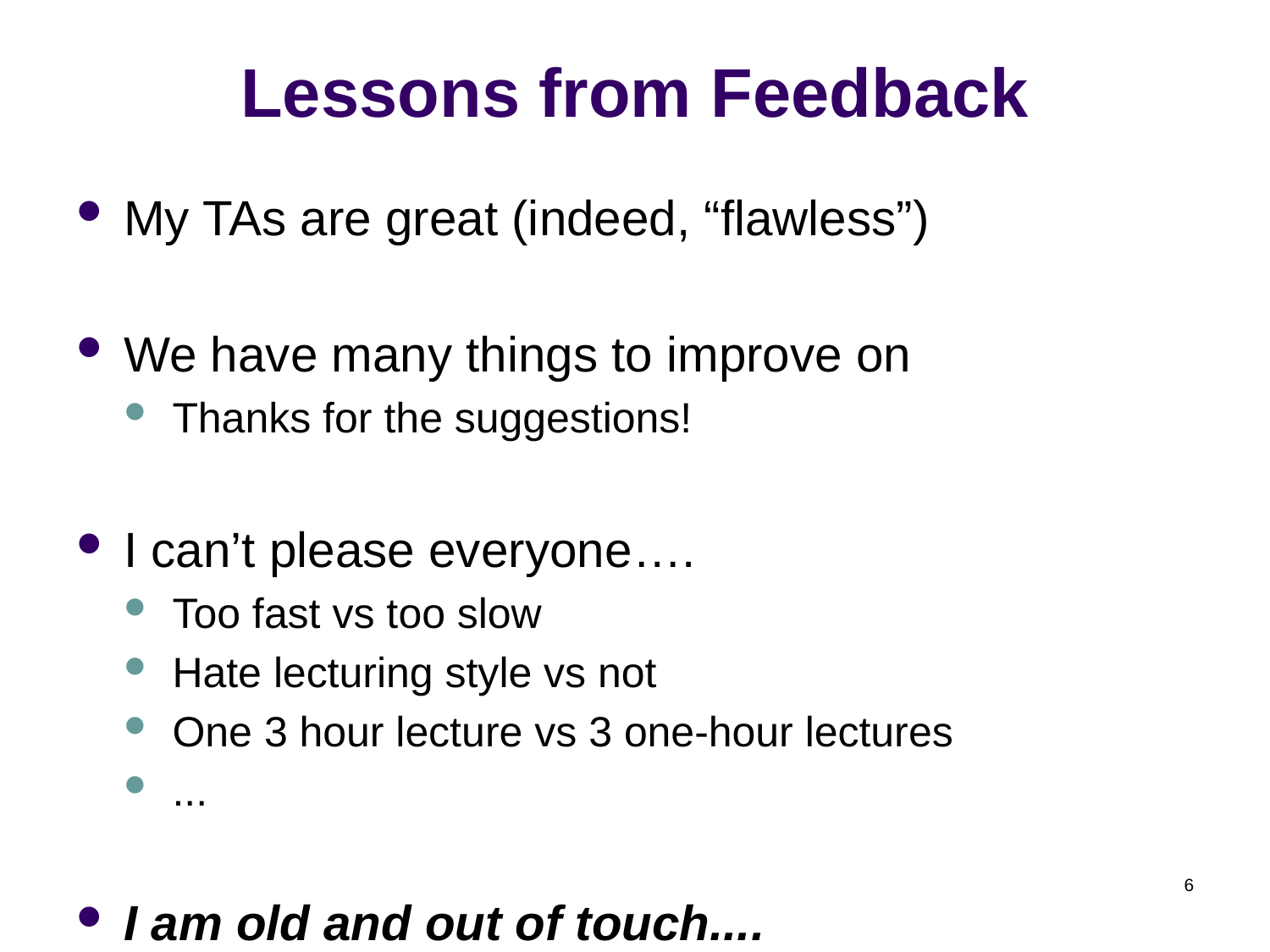

# Lessons from Feedback
My TAs are great (indeed, “flawless”)

We have many things to improve on
Thanks for the suggestions!

I can’t please everyone….
Too fast vs too slow
Hate lecturing style vs not
One 3 hour lecture vs 3 one-hour lectures
...

I am old and out of touch....
6